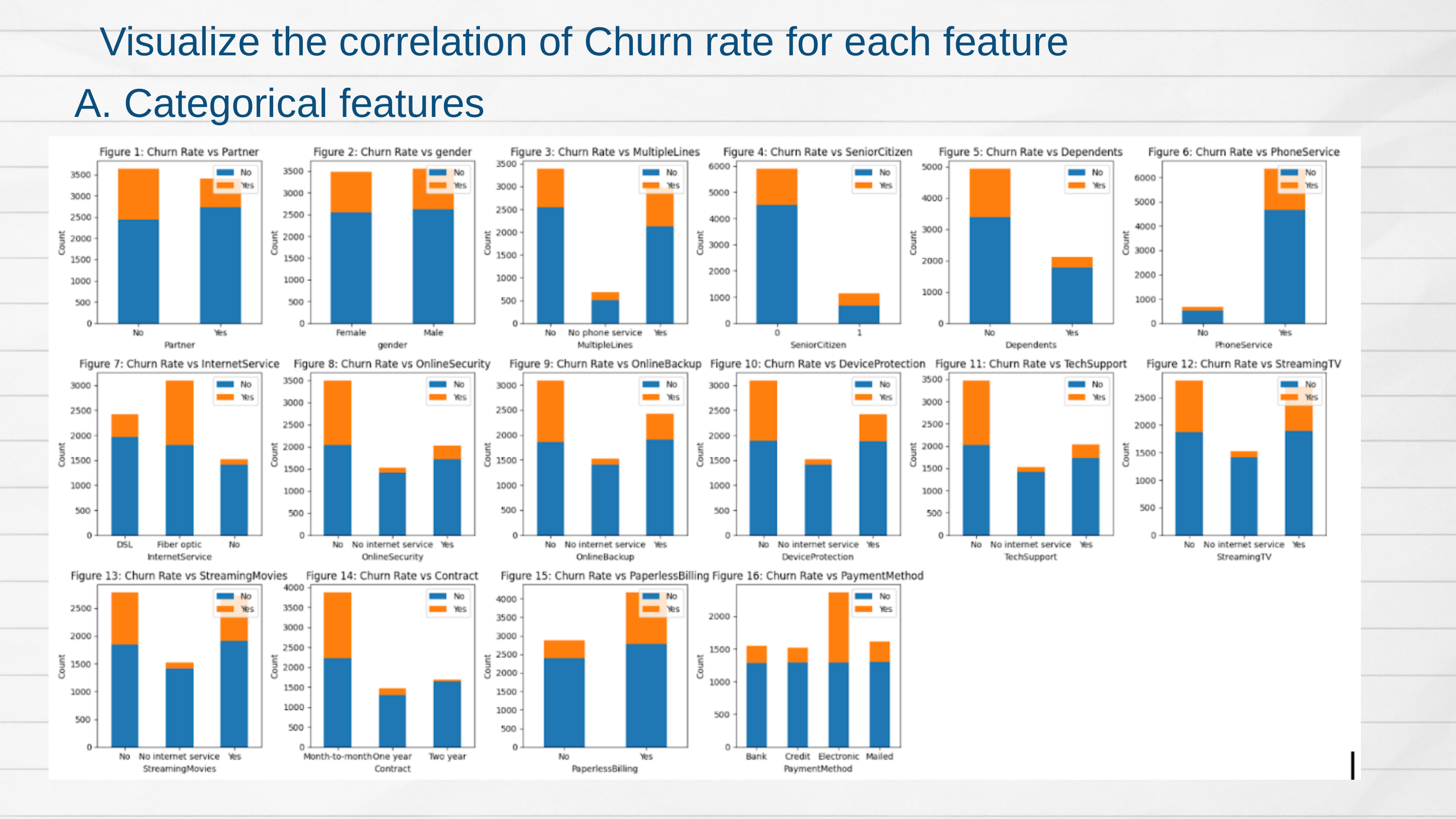

Visualize the correlation of Churn rate for each feature
A. Categorical features